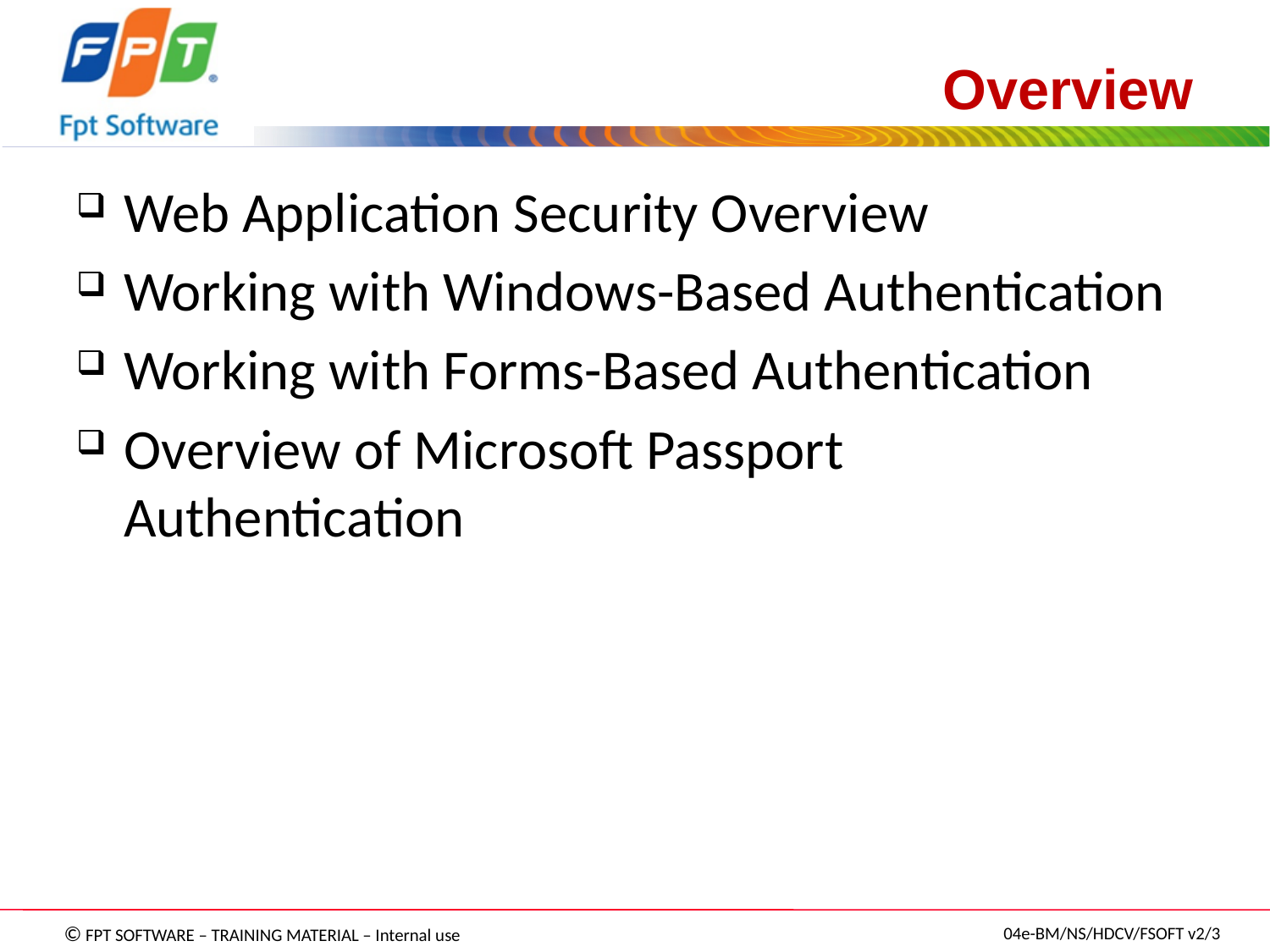

# Overview
Web Application Security Overview
Working with Windows-Based Authentication
Working with Forms-Based Authentication
Overview of Microsoft Passport Authentication